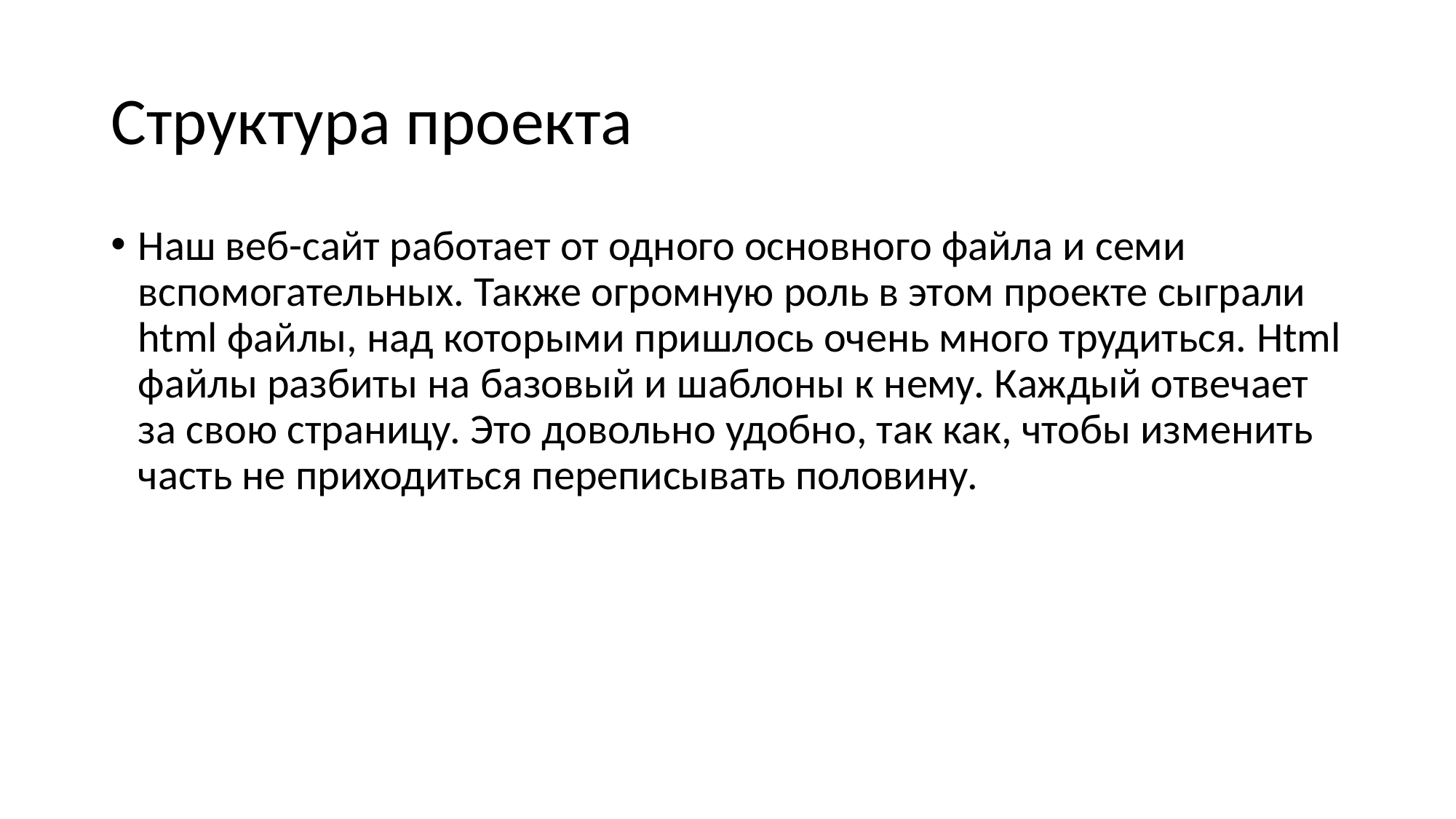

# Структура проекта
Наш веб-сайт работает от одного основного файла и семи вспомогательных. Также огромную роль в этом проекте сыграли html файлы, над которыми пришлось очень много трудиться. Html файлы разбиты на базовый и шаблоны к нему. Каждый отвечает за свою страницу. Это довольно удобно, так как, чтобы изменить часть не приходиться переписывать половину.